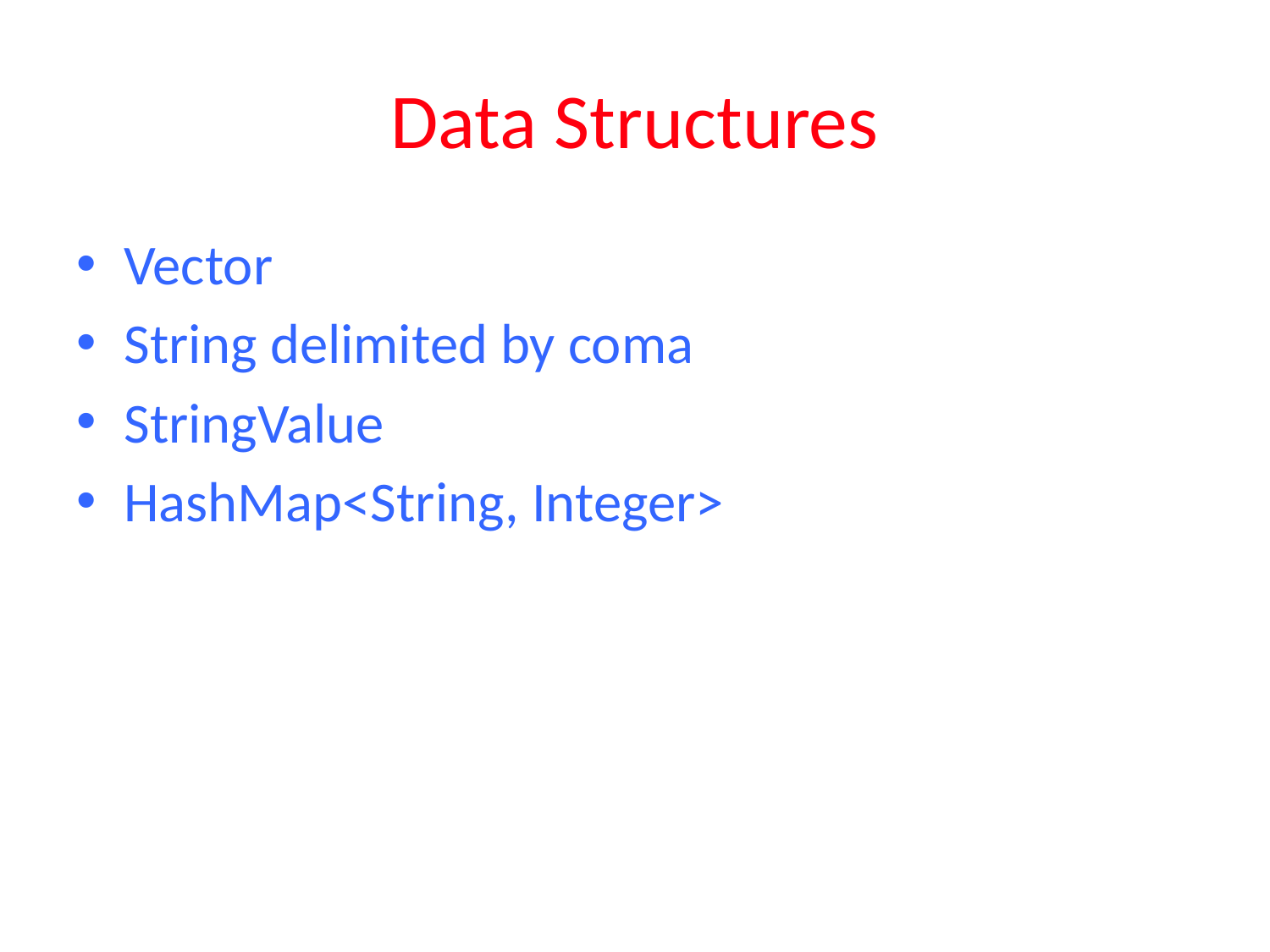

# Data Structures
Vector
String delimited by coma
StringValue
HashMap<String, Integer>